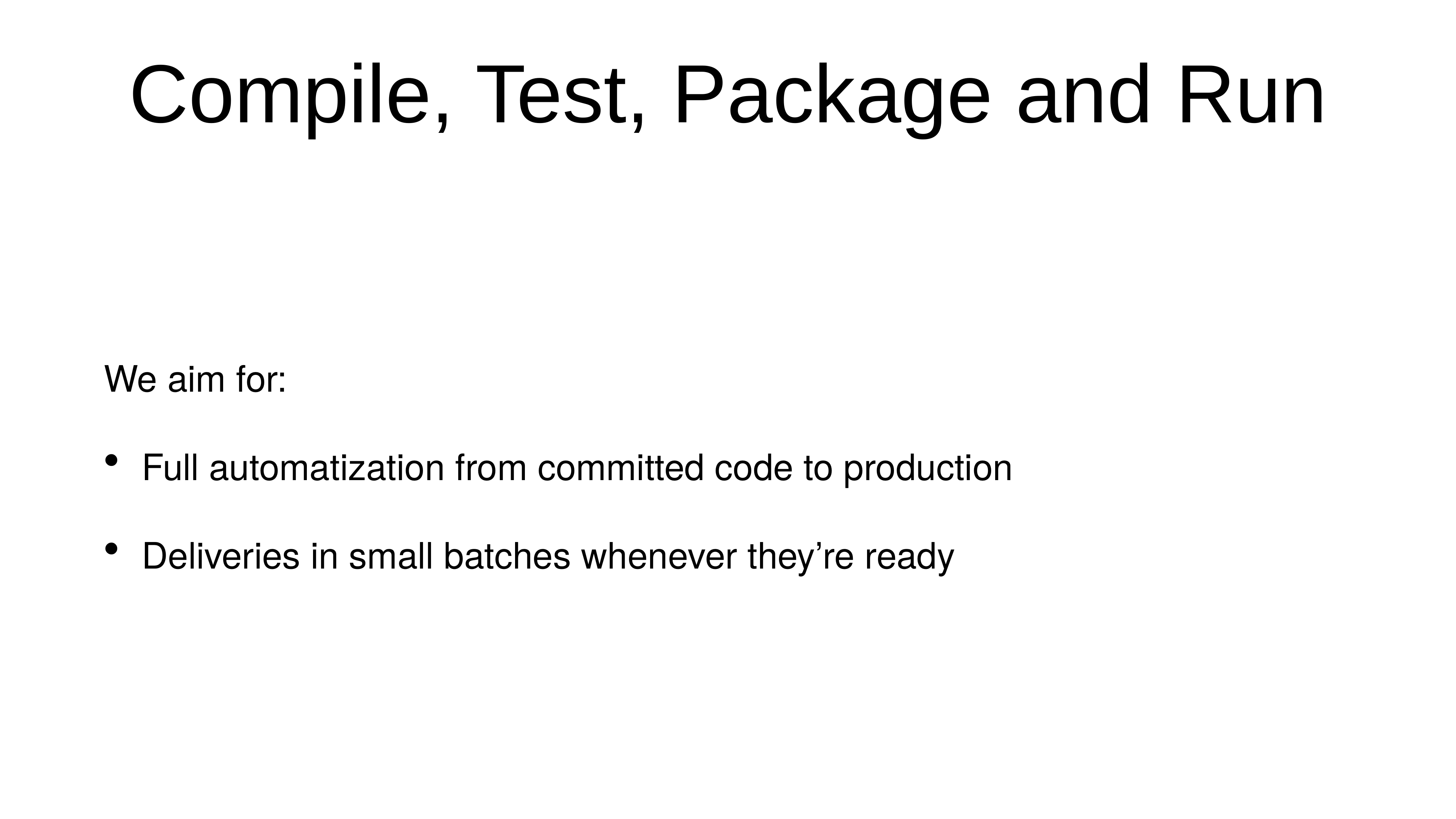

# Compile, Test, Package and Run
We aim for:
Full automatization from committed code to production
Deliveries in small batches whenever they’re ready